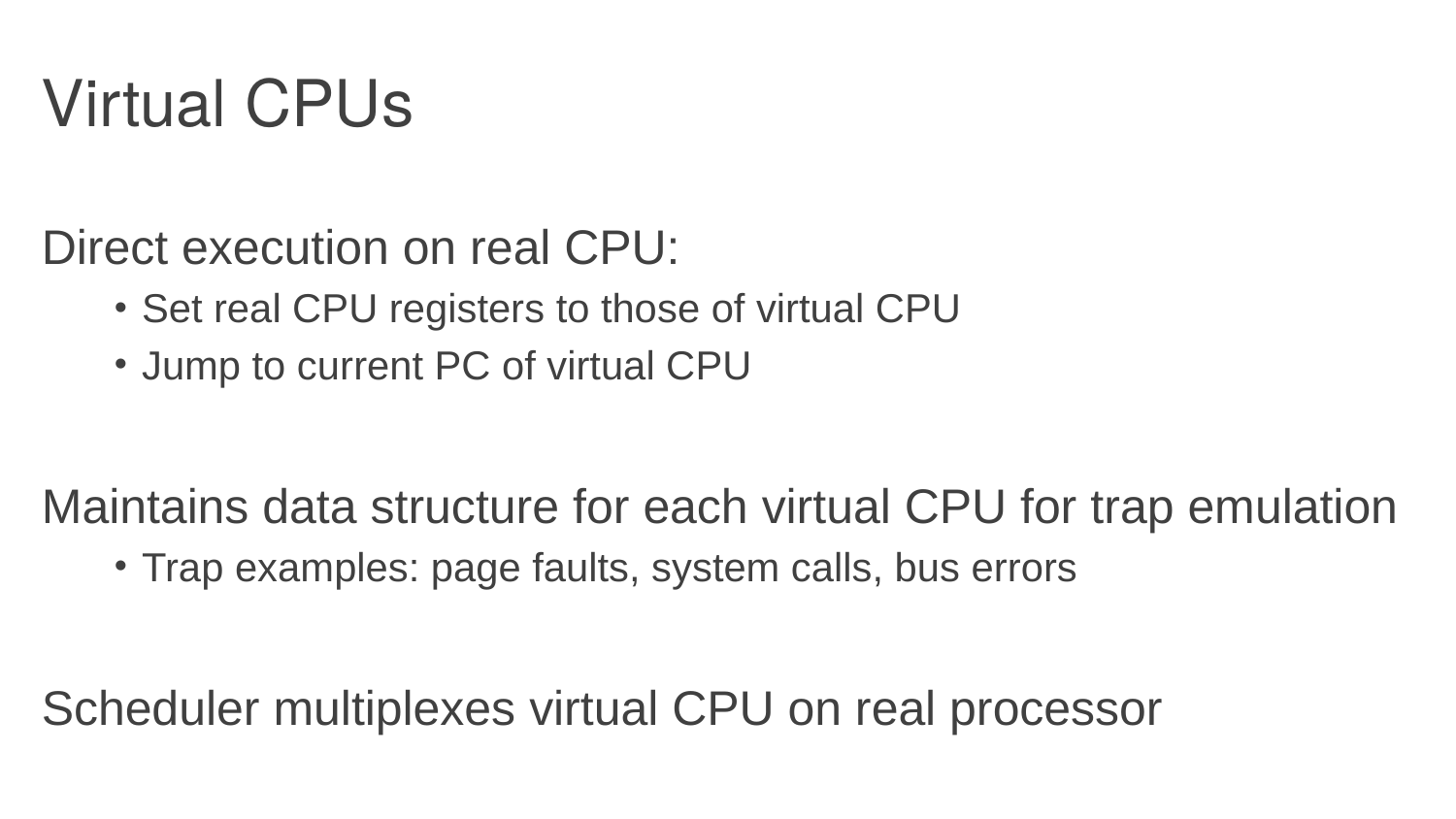

# Virtual CPUs
Direct execution on real CPU:
Set real CPU registers to those of virtual CPU
Jump to current PC of virtual CPU

Maintains data structure for each virtual CPU for trap emulation
Trap examples: page faults, system calls, bus errors

Scheduler multiplexes virtual CPU on real processor